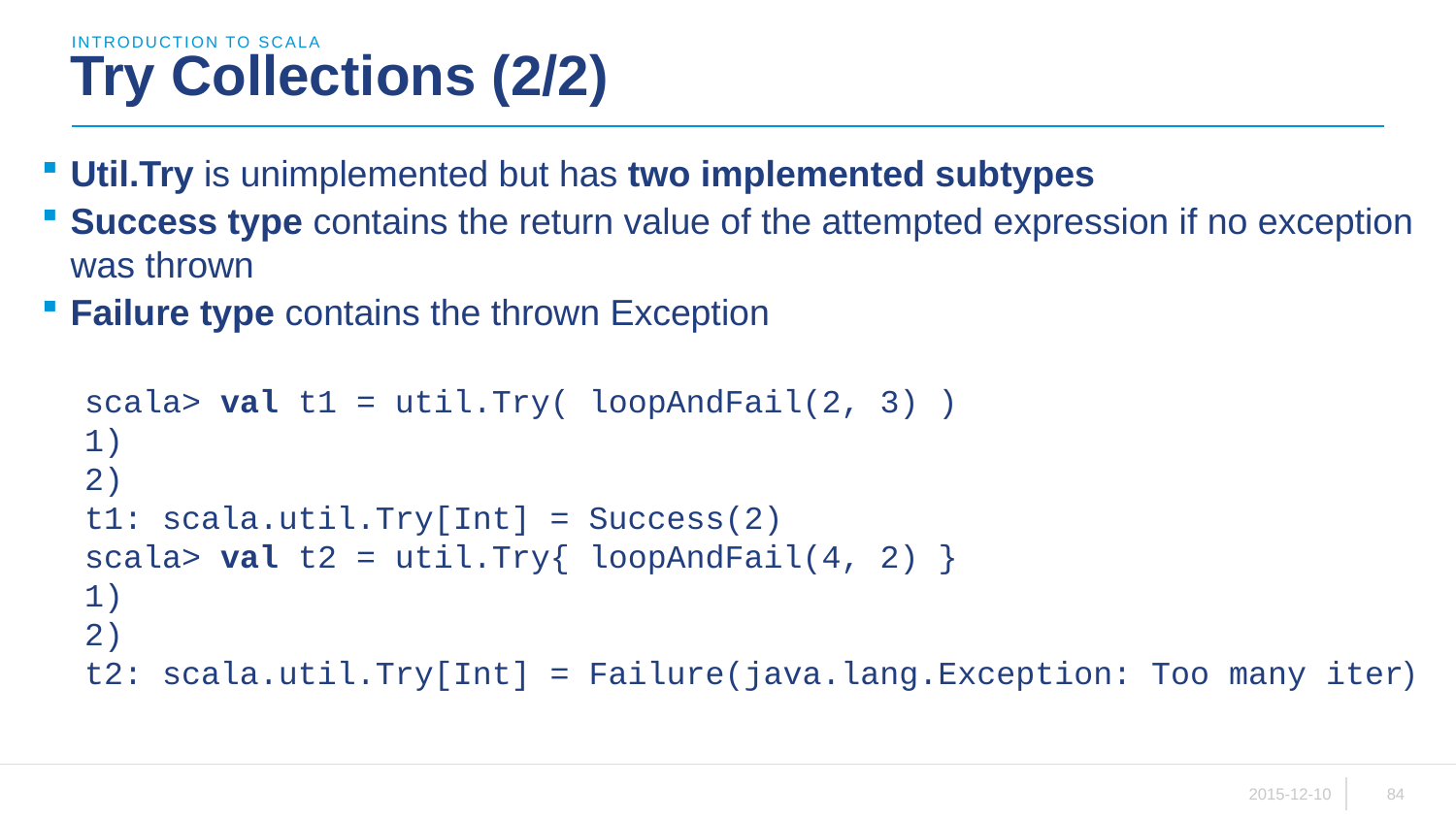

introduction to scala
# Try Collections (2/2)
Util.Try is unimplemented but has two implemented subtypes
Success type contains the return value of the attempted expression if no exception was thrown
Failure type contains the thrown Exception

scala> val t1 = util.Try( loopAndFail(2, 3) )
1)
2)
t1: scala.util.Try[Int] = Success(2)
scala> val t2 = util.Try{ loopAndFail(4, 2) }
1)
2)
t2: scala.util.Try[Int] = Failure(java.lang.Exception: Too many iter)